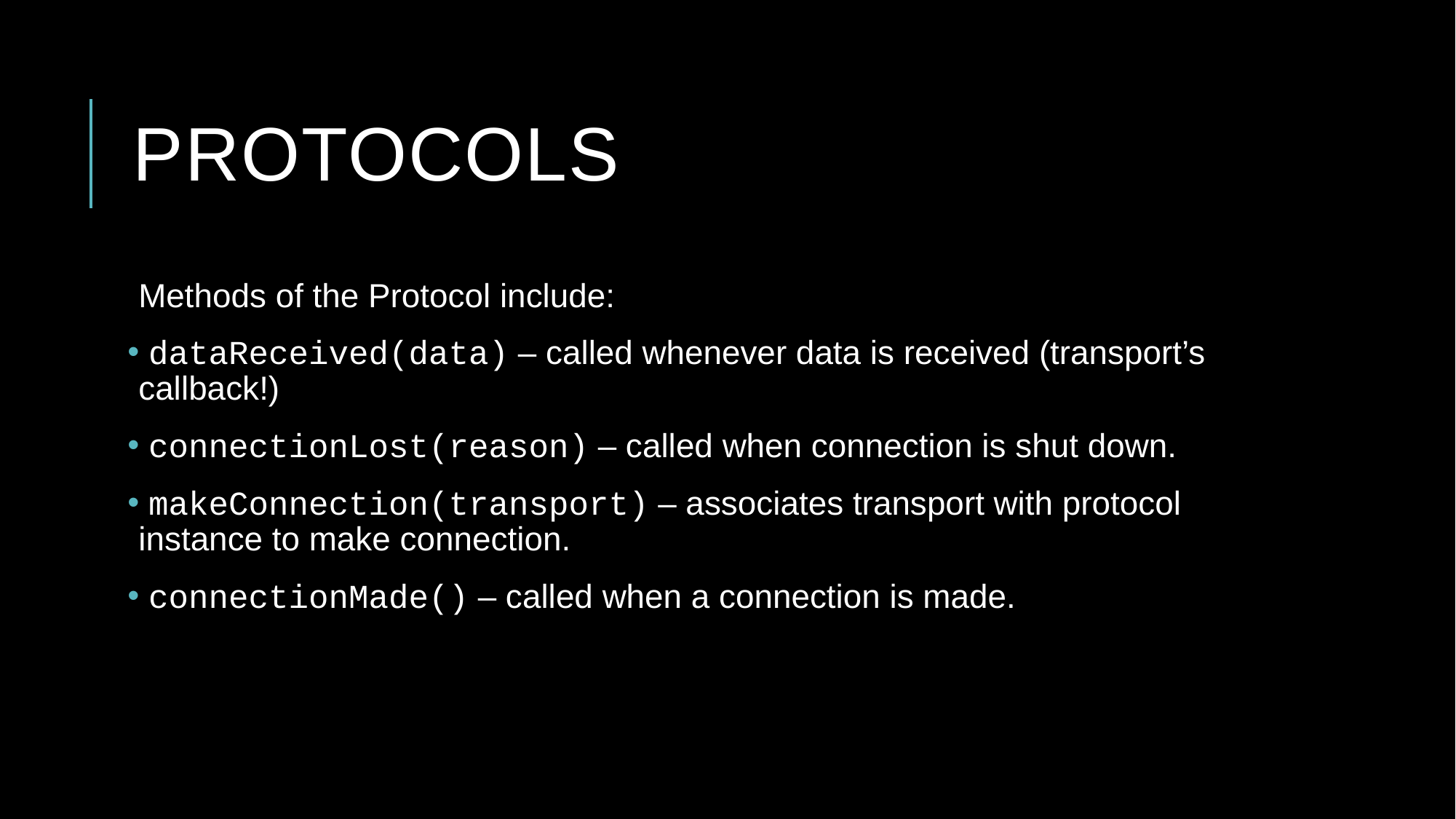

# protocols
Methods of the Protocol include:
 dataReceived(data) – called whenever data is received (transport’s callback!)
 connectionLost(reason) – called when connection is shut down.
 makeConnection(transport) – associates transport with protocol instance to make connection.
 connectionMade() – called when a connection is made.